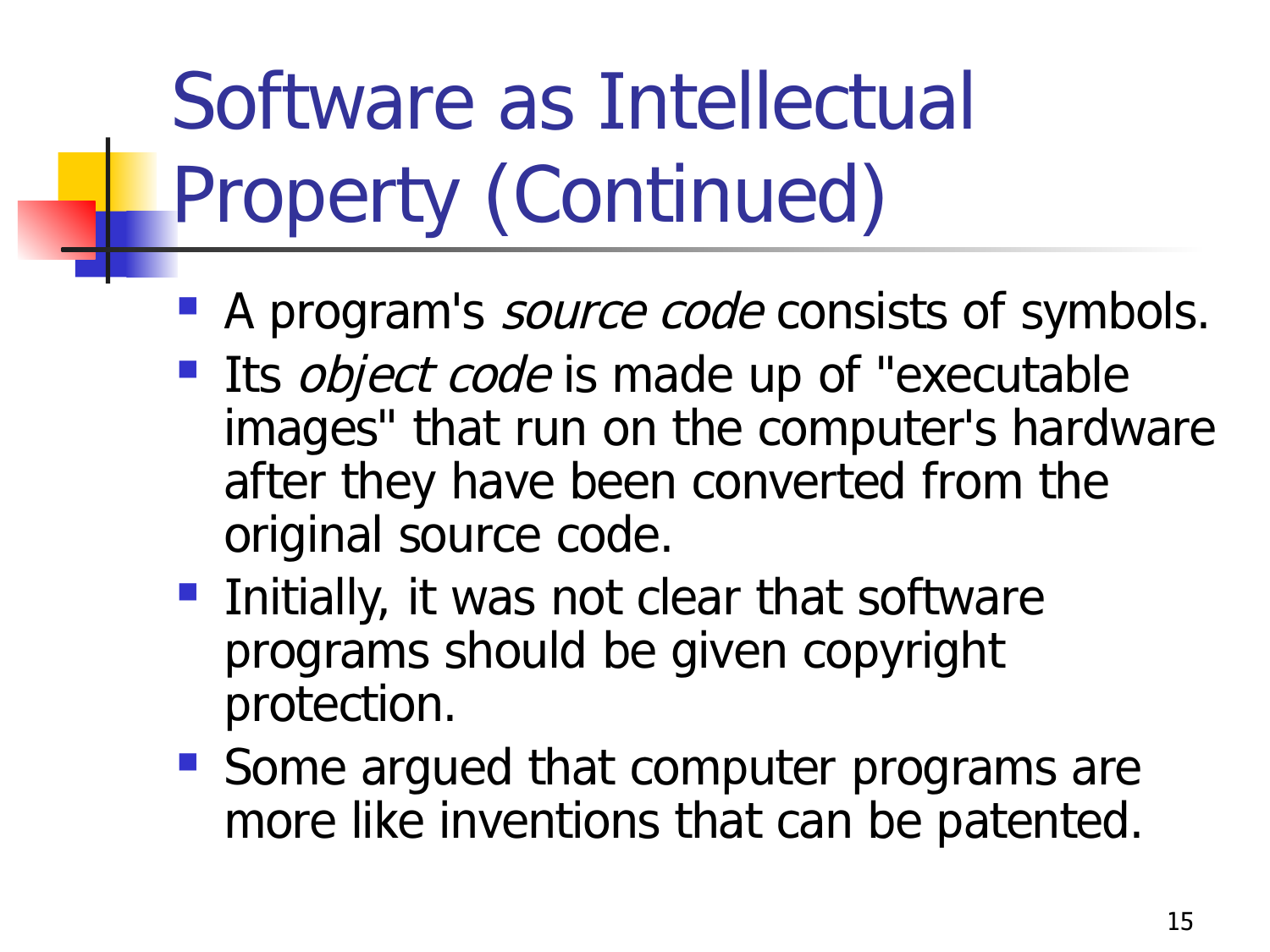

# Software as Intellectual Property (Continued)
A program's source code consists of symbols.
Its object code is made up of "executable images" that run on the computer's hardware after they have been converted from the original source code.
Initially, it was not clear that software programs should be given copyright protection.
Some argued that computer programs are more like inventions that can be patented.
15